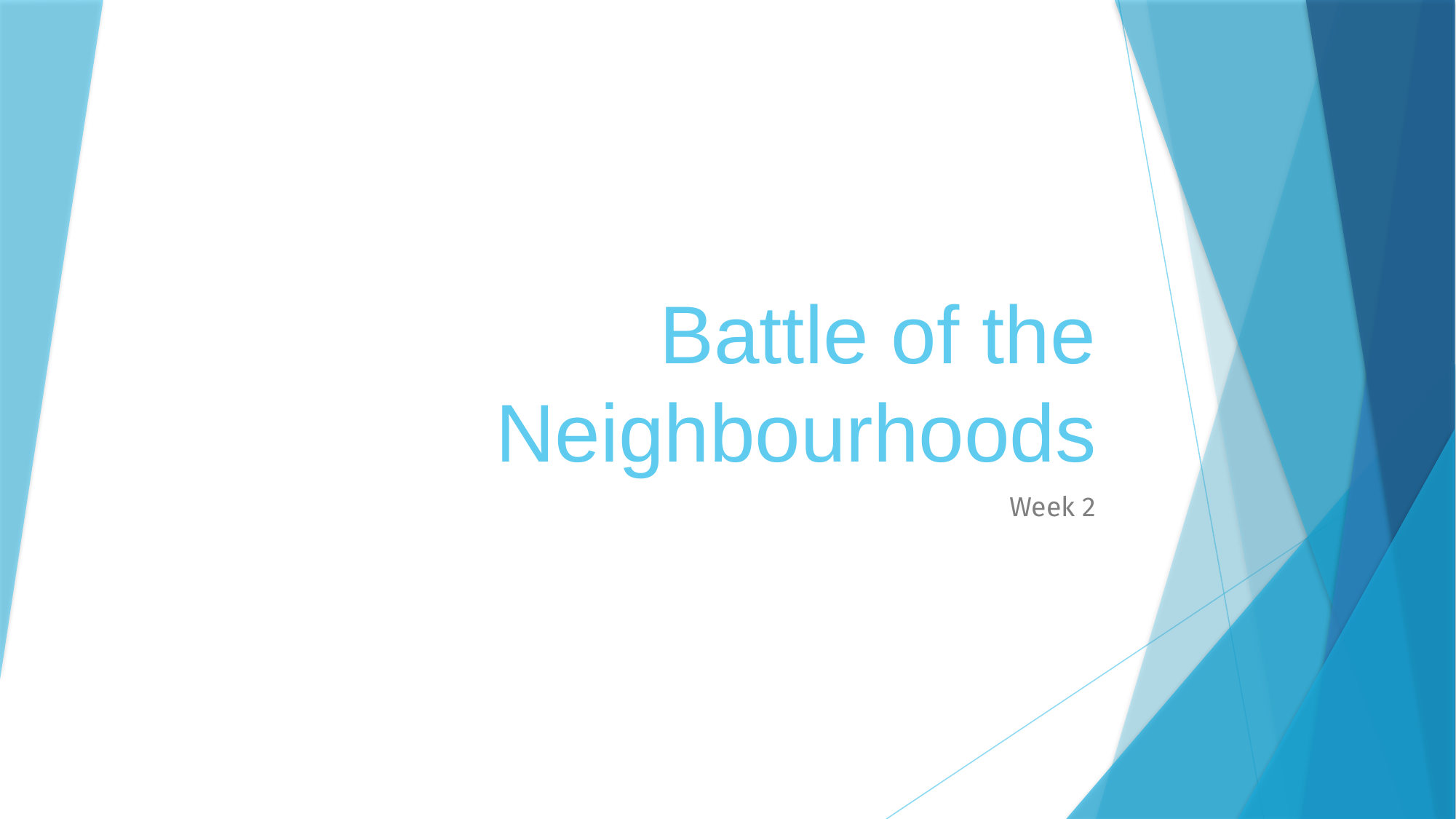

# Battle of the Neighbourhoods
Week 2